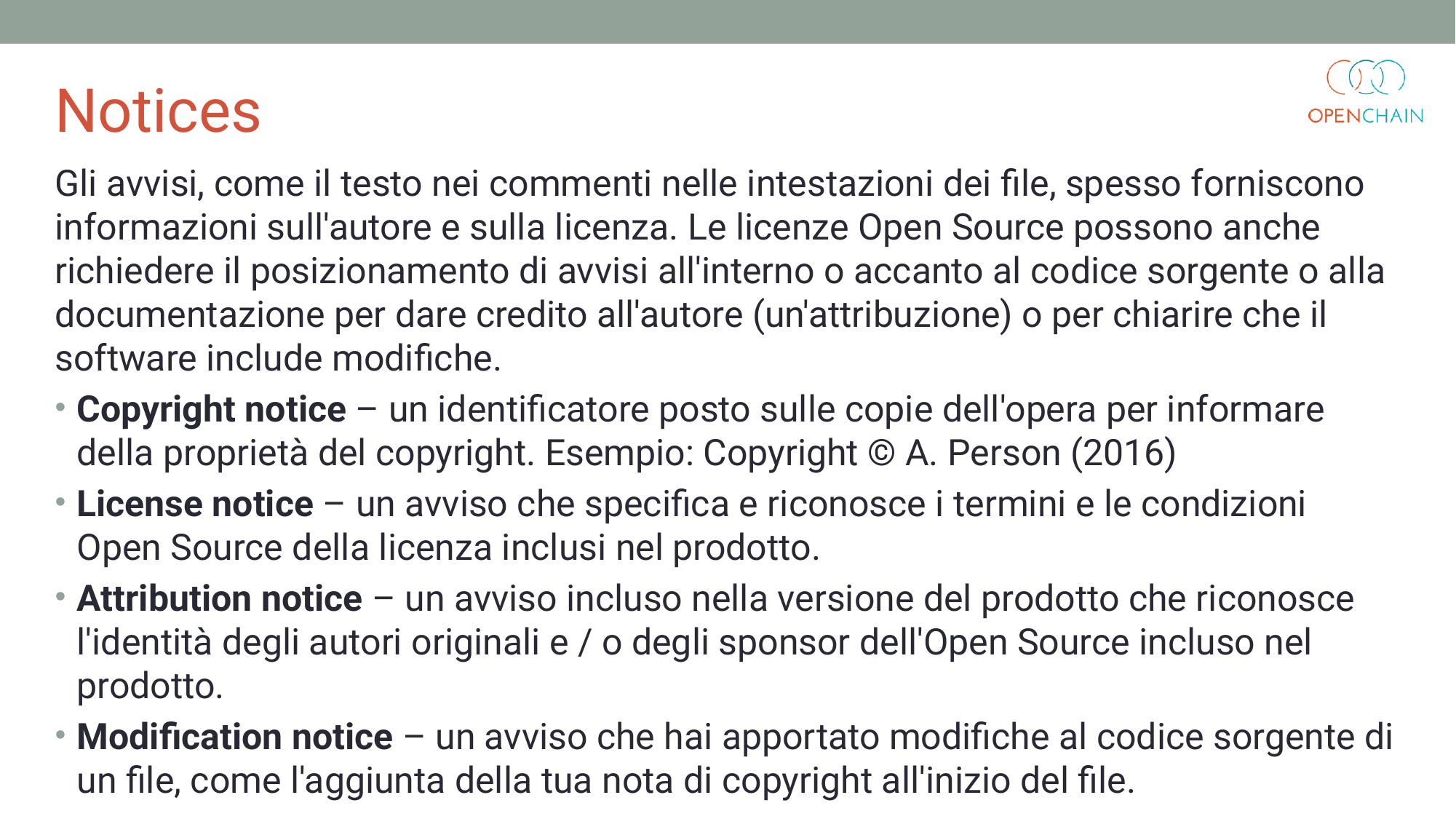

Notices
Gli avvisi, come il testo nei commenti nelle intestazioni dei file, spesso forniscono informazioni sull'autore e sulla licenza. Le licenze Open Source possono anche richiedere il posizionamento di avvisi all'interno o accanto al codice sorgente o alla documentazione per dare credito all'autore (un'attribuzione) o per chiarire che il software include modifiche.
Copyright notice – un identificatore posto sulle copie dell'opera per informare della proprietà del copyright. Esempio: Copyright © A. Person (2016)
License notice – un avviso che specifica e riconosce i termini e le condizioni Open Source della licenza inclusi nel prodotto.
Attribution notice – un avviso incluso nella versione del prodotto che riconosce l'identità degli autori originali e / o degli sponsor dell'Open Source incluso nel prodotto.
Modification notice – un avviso che hai apportato modifiche al codice sorgente di un file, come l'aggiunta della tua nota di copyright all'inizio del file.